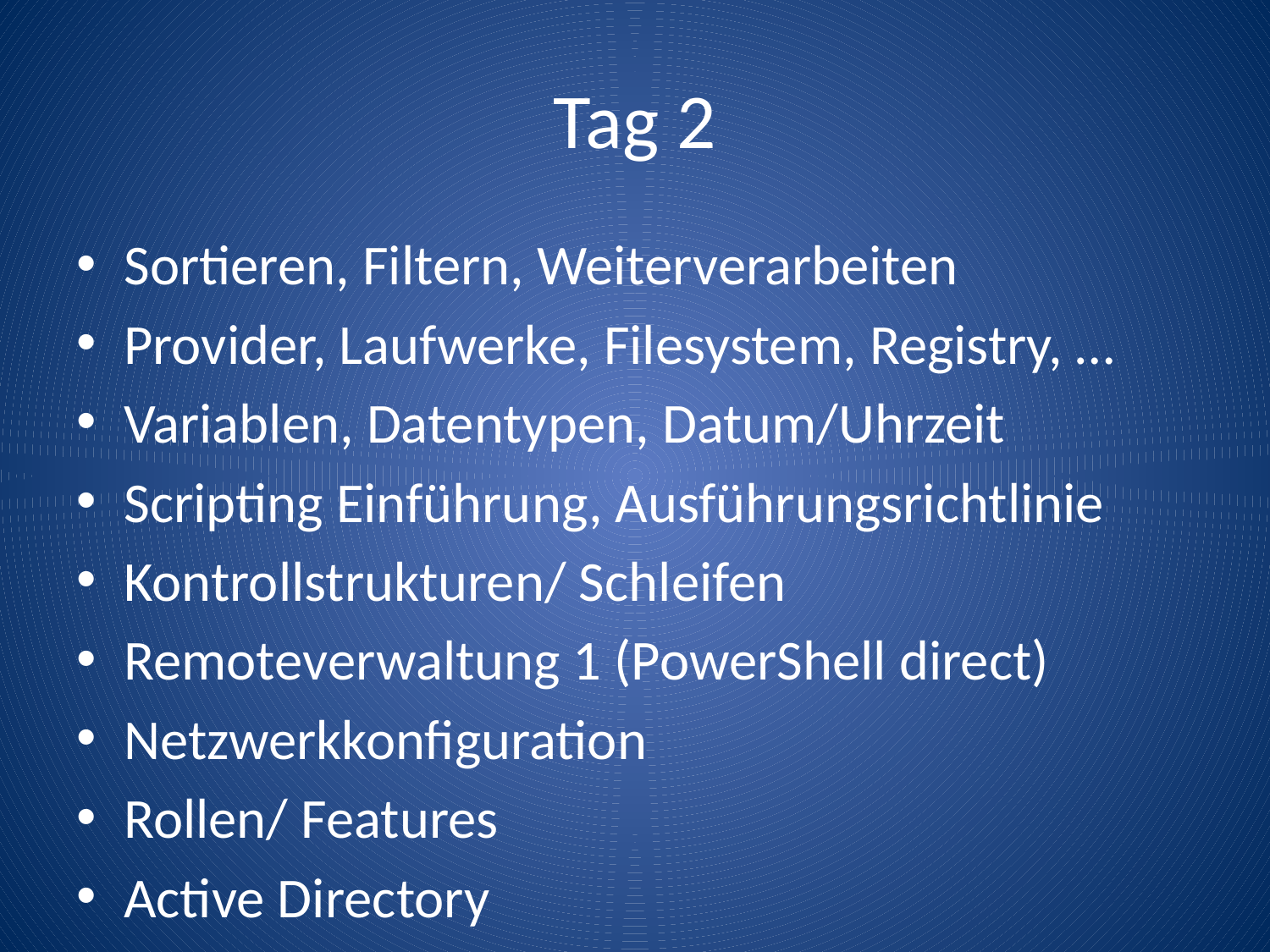

# Tag 2
Sortieren, Filtern, Weiterverarbeiten
Provider, Laufwerke, Filesystem, Registry, …
Variablen, Datentypen, Datum/Uhrzeit
Scripting Einführung, Ausführungsrichtlinie
Kontrollstrukturen/ Schleifen
Remoteverwaltung 1 (PowerShell direct)
Netzwerkkonfiguration
Rollen/ Features
Active Directory